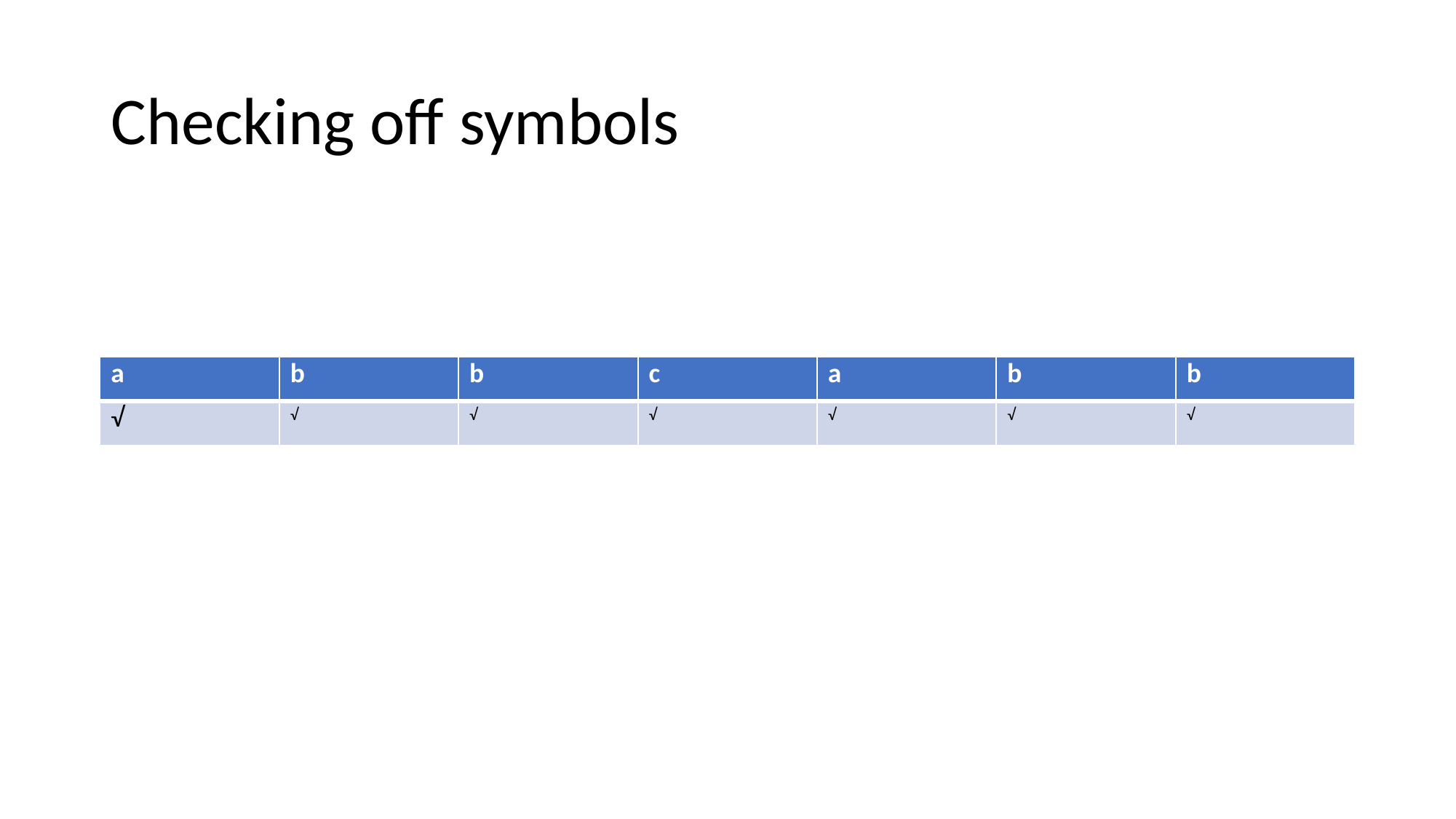

# Checking off symbols
| a | b | b | c | a | b | b |
| --- | --- | --- | --- | --- | --- | --- |
| √ | √ | √ | √ | √ | √ | √ |